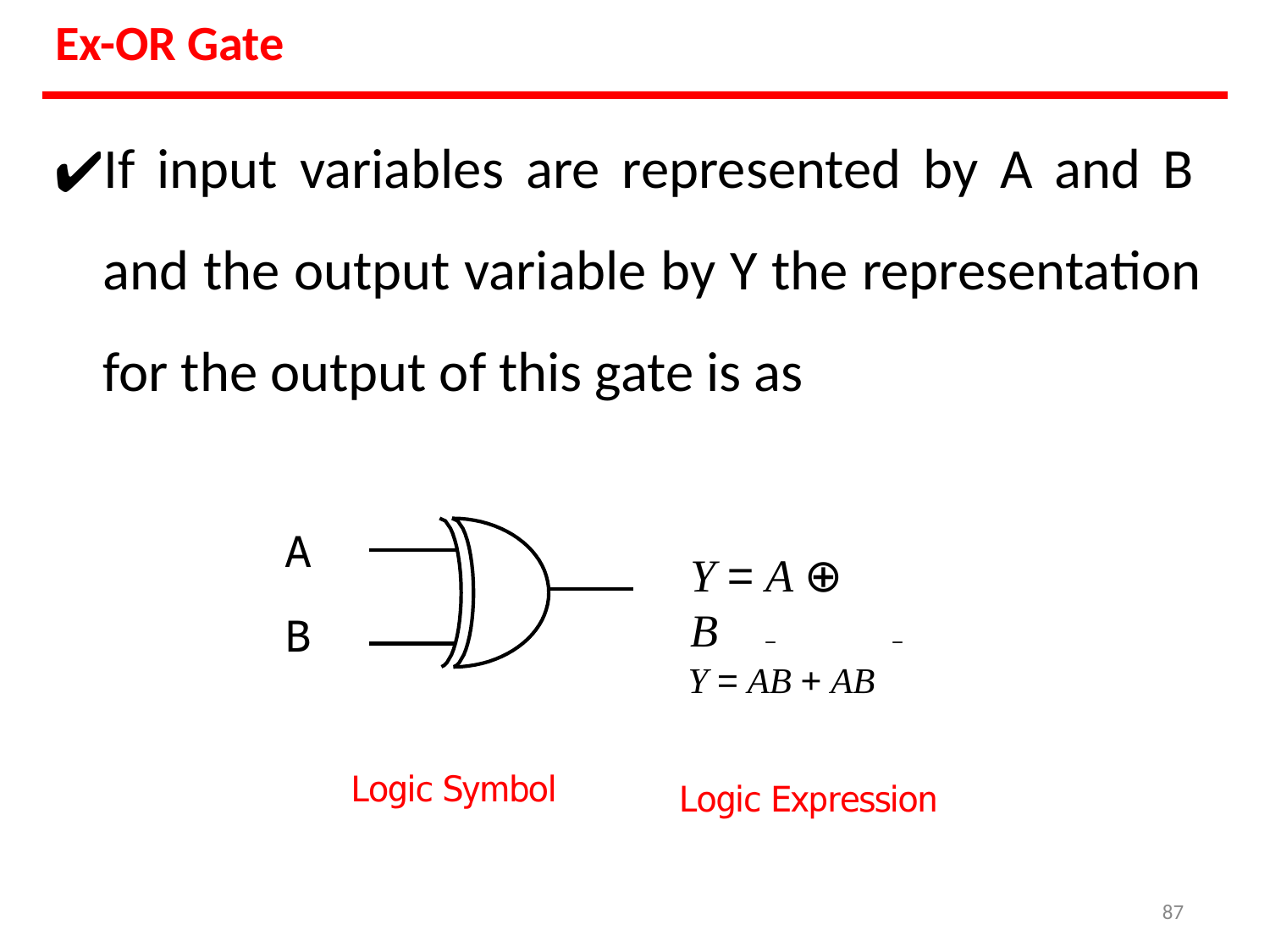

# Ex-OR Gate

If input variables are represented by A and B  and the output variable by Y the representation  for the output of this gate is as

A
B
Y = A ⊕ B

−	−
Y = AB + AB

Logic Symbol
Logic Expression
87